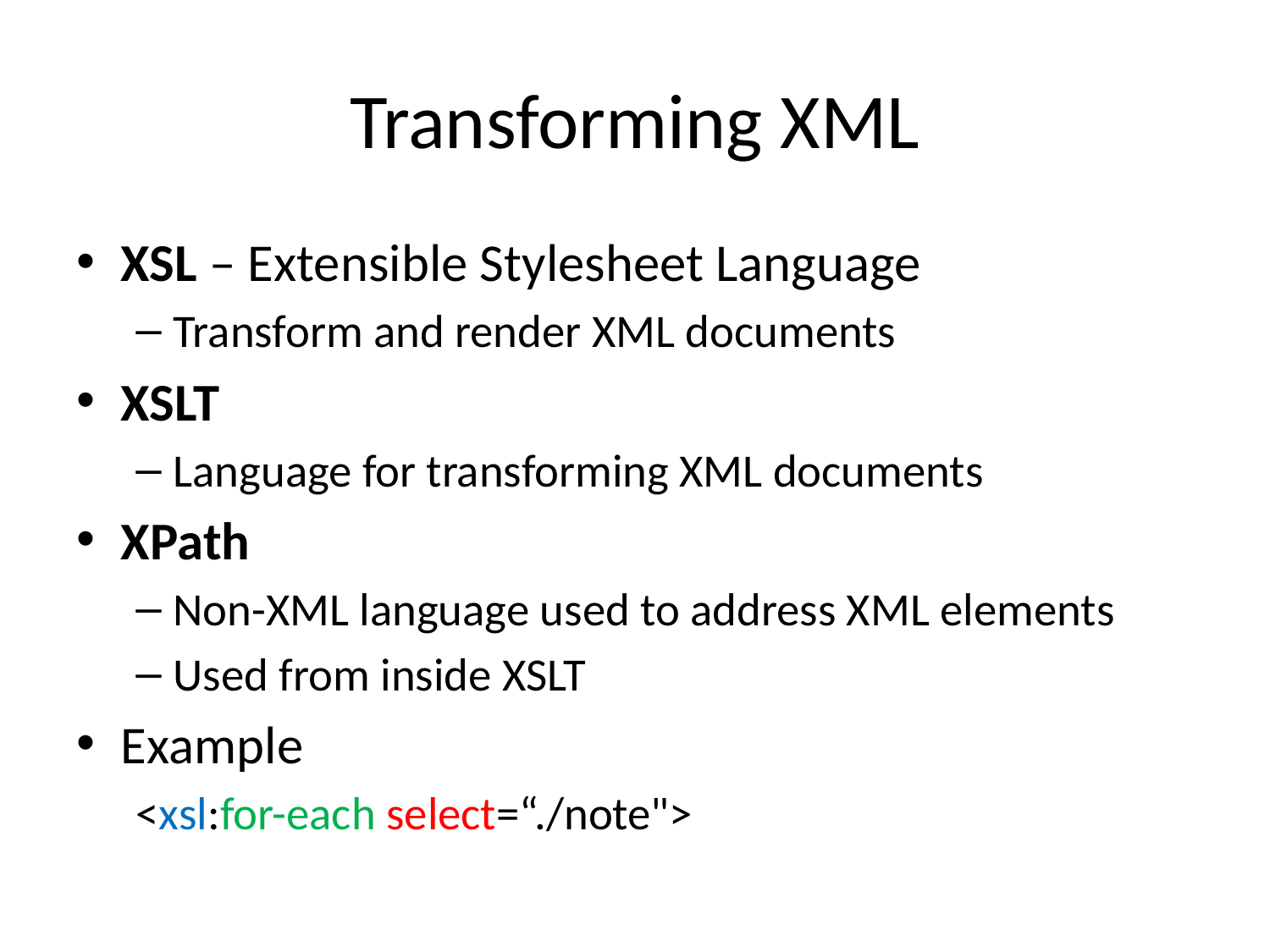

# Transforming XML
XSL – Extensible Stylesheet Language
Transform and render XML documents
XSLT
Language for transforming XML documents
XPath
Non-XML language used to address XML elements
Used from inside XSLT
Example
<xsl:for-each select=“./note">